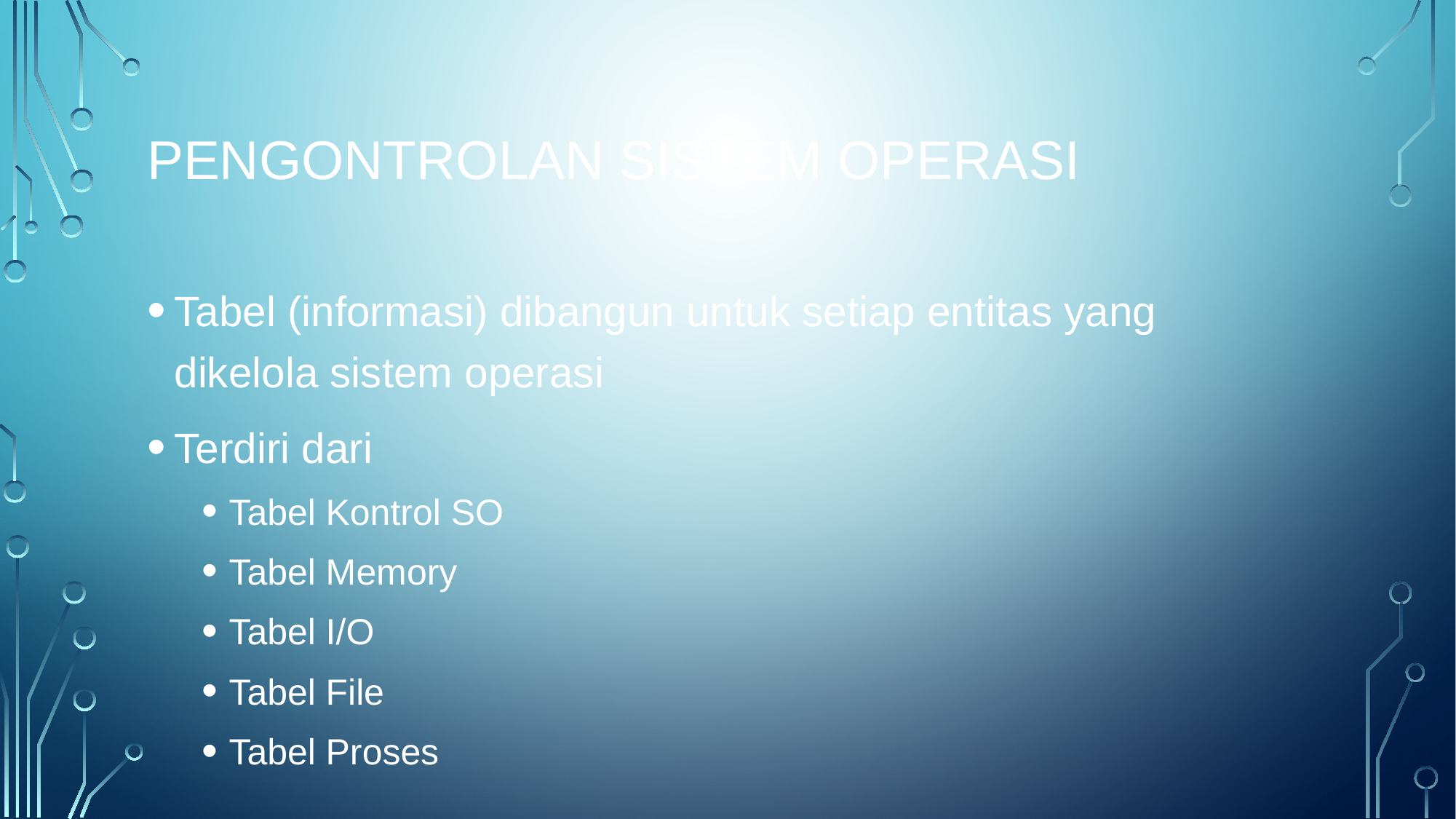

Pengontrolan sistem operasi
Tabel (informasi) dibangun untuk setiap entitas yang dikelola sistem operasi
Terdiri dari
Tabel Kontrol SO
Tabel Memory
Tabel I/O
Tabel File
Tabel Proses